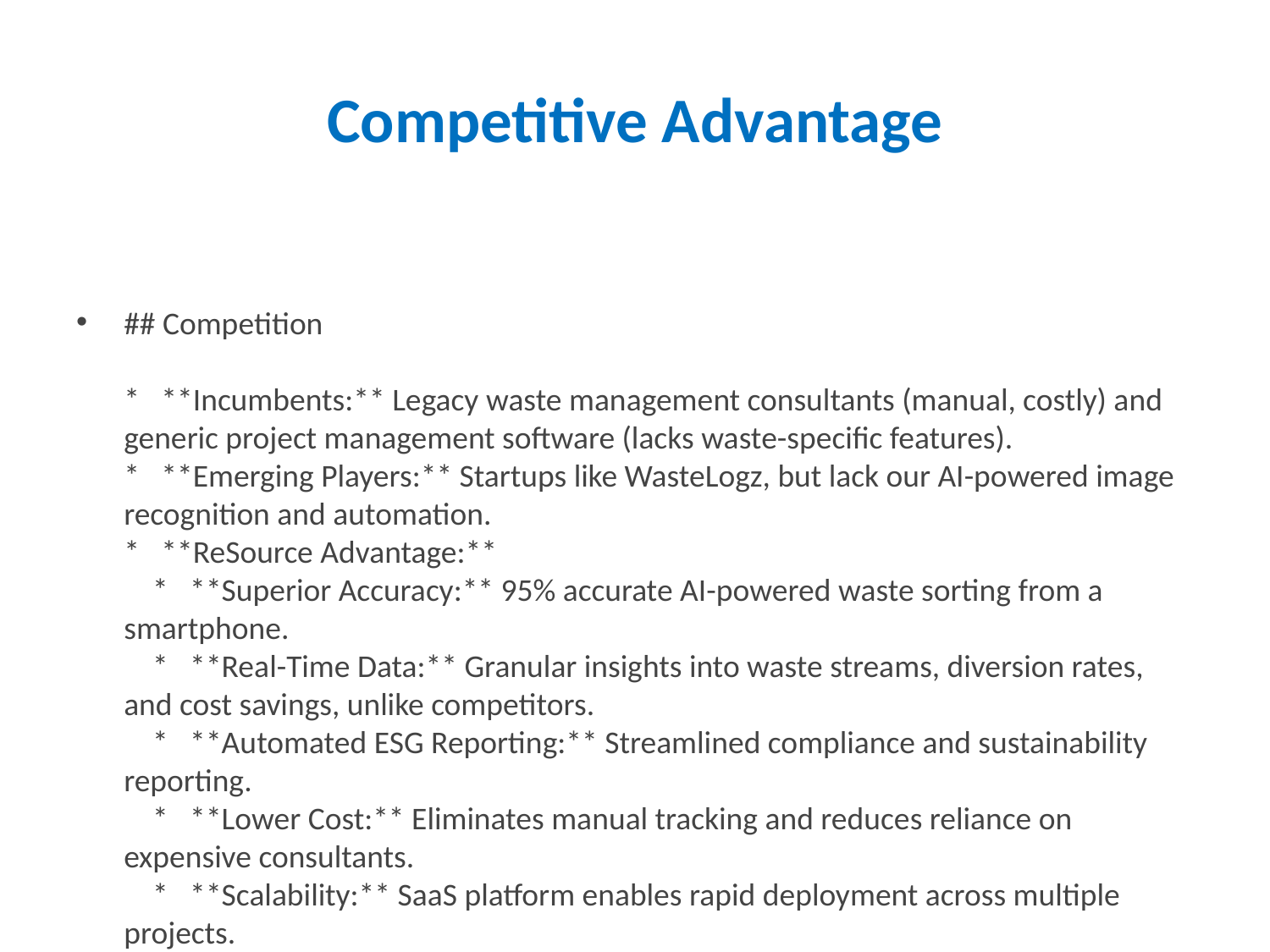

# Competitive Advantage

## Competition *   **Incumbents:** Legacy waste management consultants (manual, costly) and generic project management software (lacks waste-specific features). *   **Emerging Players:** Startups like WasteLogz, but lack our AI-powered image recognition and automation. *   **ReSource Advantage:** *   **Superior Accuracy:** 95% accurate AI-powered waste sorting from a smartphone. *   **Real-Time Data:** Granular insights into waste streams, diversion rates, and cost savings, unlike competitors. *   **Automated ESG Reporting:** Streamlined compliance and sustainability reporting. *   **Lower Cost:** Eliminates manual tracking and reduces reliance on expensive consultants. *   **Scalability:** SaaS platform enables rapid deployment across multiple projects.